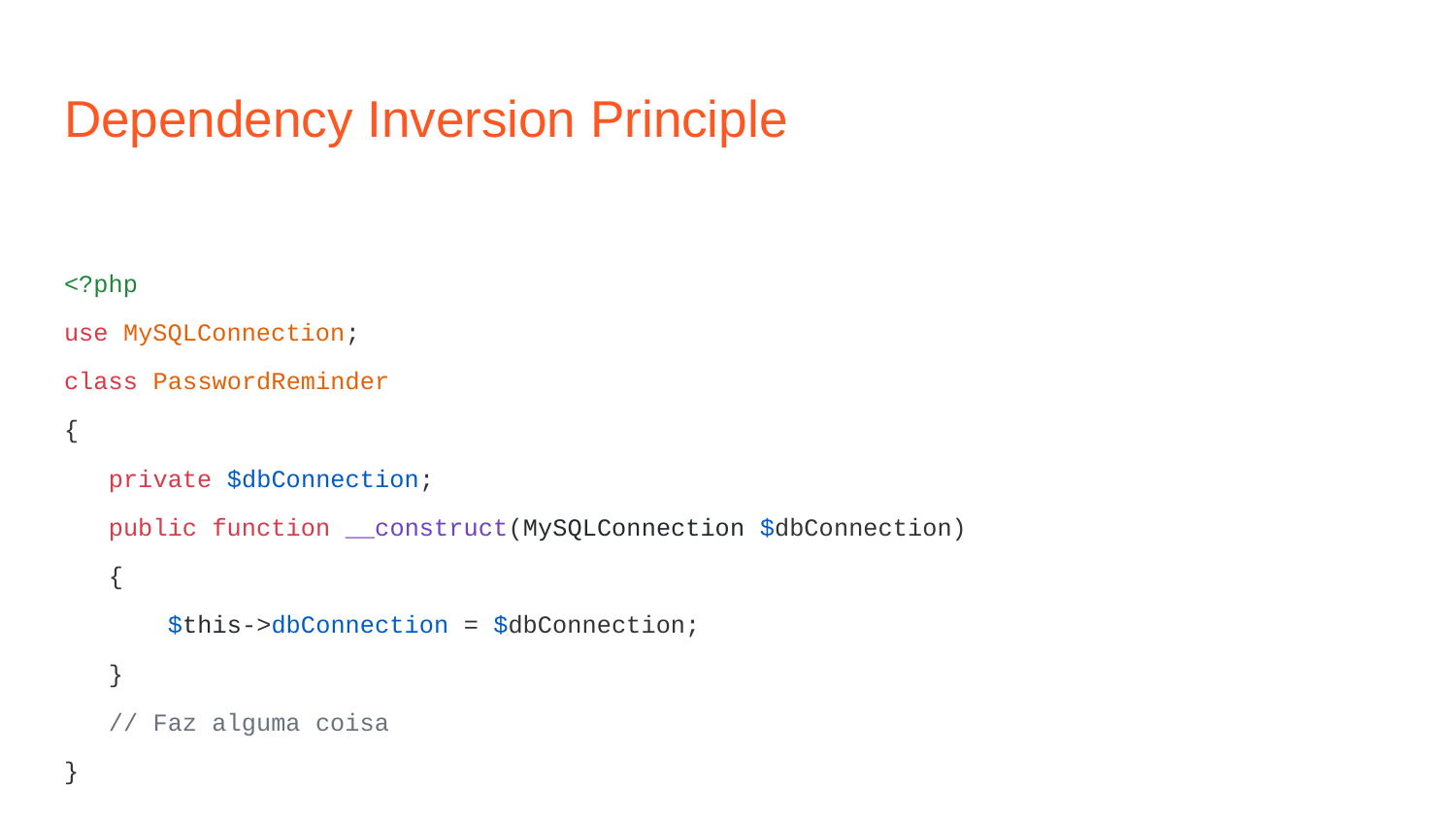

# Dependency Inversion Principle
<?php
use MySQLConnection;
class PasswordReminder
{
   private $dbConnection;
   public function __construct(MySQLConnection $dbConnection)
   {
       $this->dbConnection = $dbConnection;
   }
   // Faz alguma coisa
}